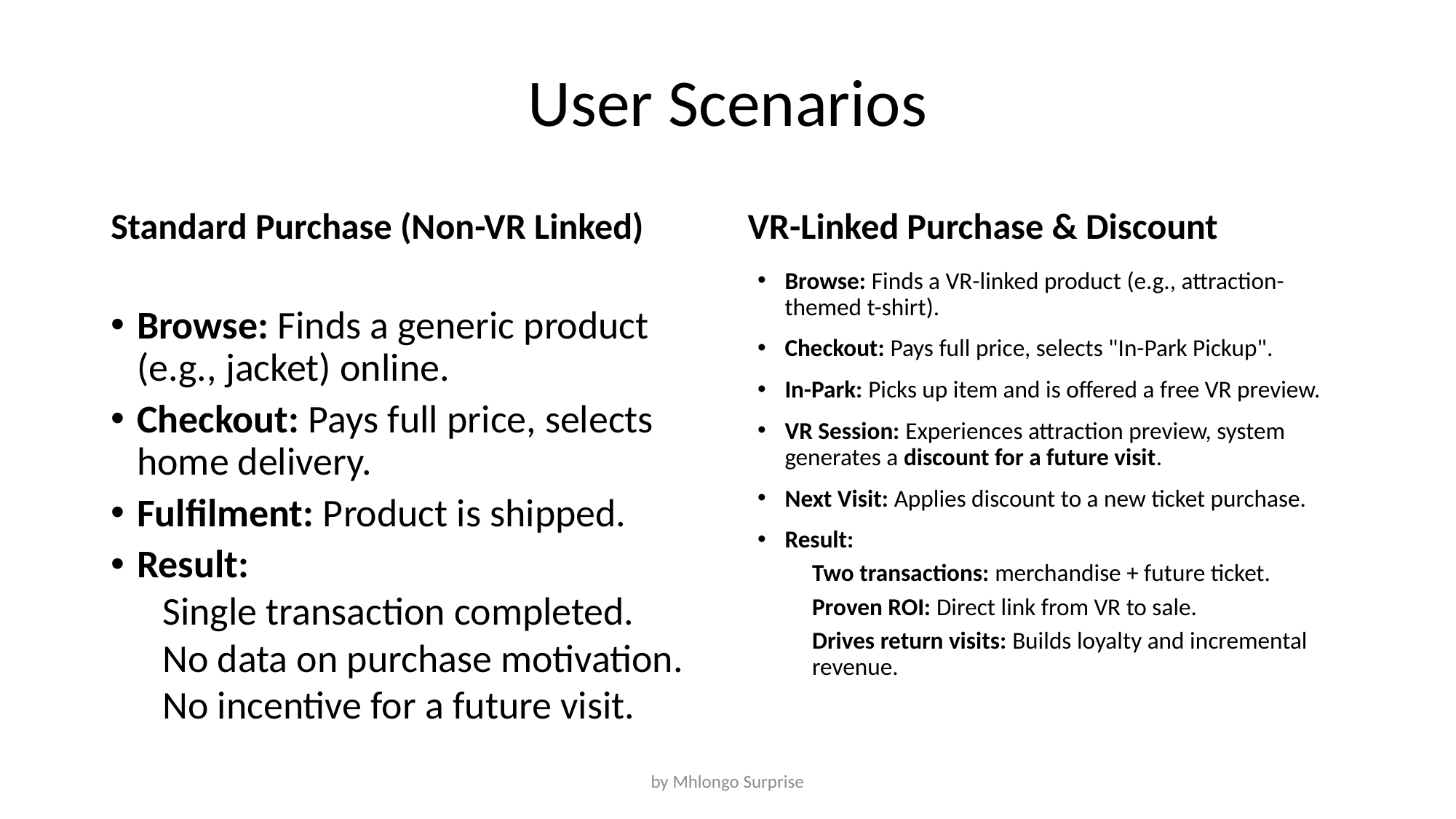

# User Scenarios
Standard Purchase (Non-VR Linked)
VR-Linked Purchase & Discount
Browse: Finds a VR-linked product (e.g., attraction-themed t-shirt).
Checkout: Pays full price, selects "In-Park Pickup".
In-Park: Picks up item and is offered a free VR preview.
VR Session: Experiences attraction preview, system generates a discount for a future visit.
Next Visit: Applies discount to a new ticket purchase.
Result:
Two transactions: merchandise + future ticket.
Proven ROI: Direct link from VR to sale.
Drives return visits: Builds loyalty and incremental revenue.

Browse: Finds a generic product (e.g., jacket) online.
Checkout: Pays full price, selects home delivery.
Fulfilment: Product is shipped.
Result:
Single transaction completed.
No data on purchase motivation.
No incentive for a future visit.

by Mhlongo Surprise